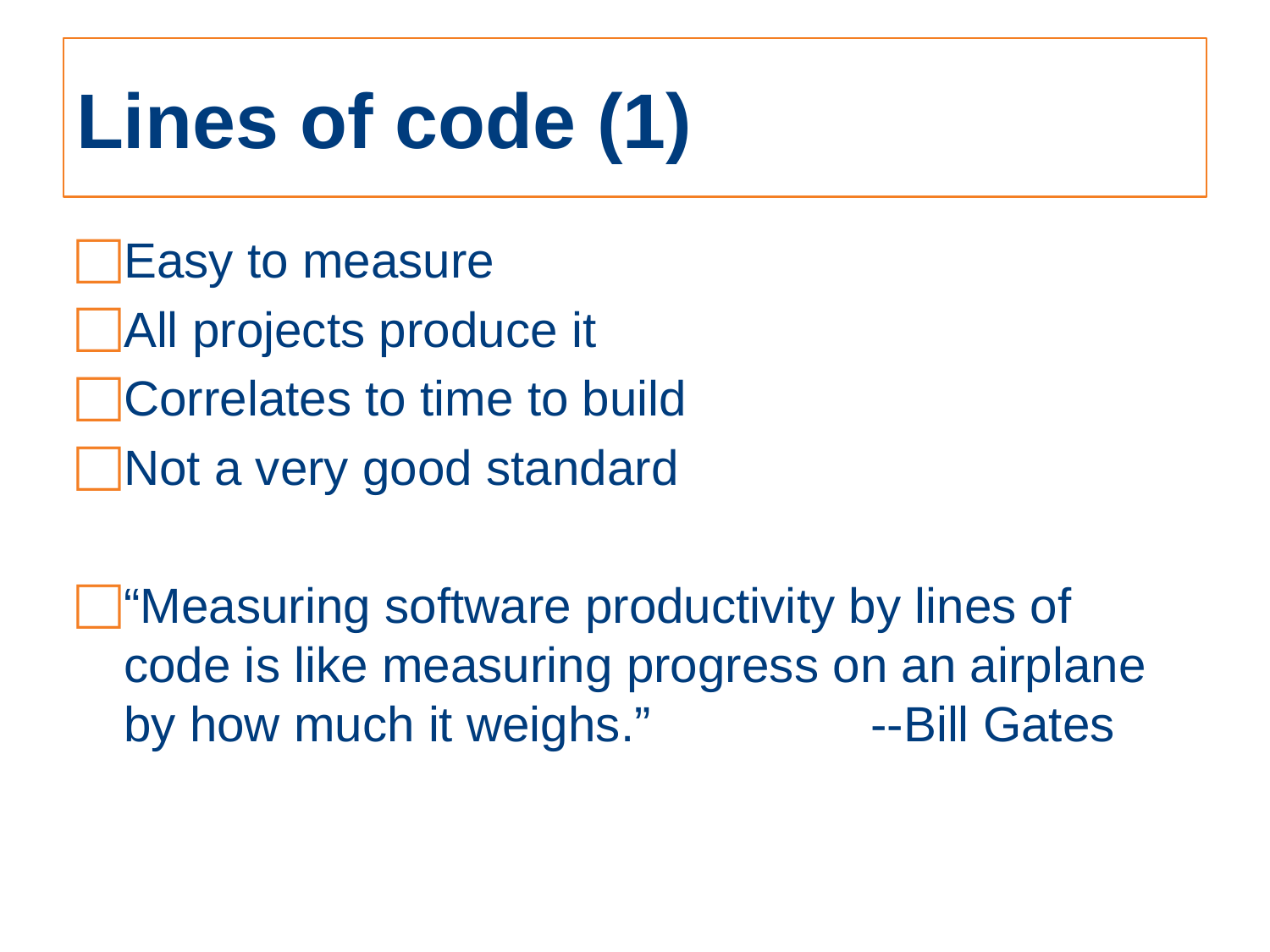

# Lines of code (1)
Easy to measure
All projects produce it
Correlates to time to build
Not a very good standard

“Measuring software productivity by lines of code is like measuring progress on an airplane by how much it weighs.”                --Bill Gates